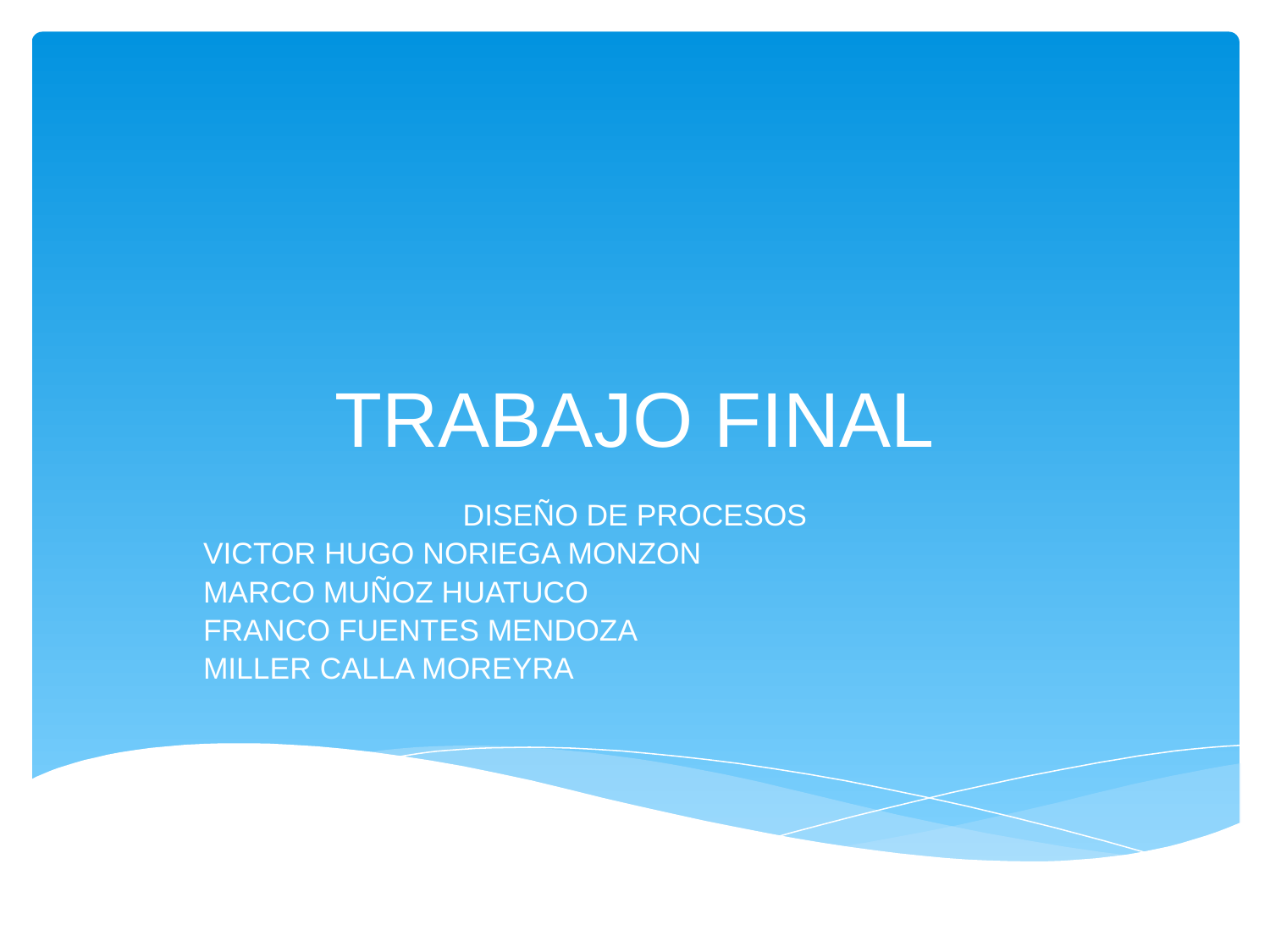

# TRABAJO FINAL
DISEÑO DE PROCESOS
VICTOR HUGO NORIEGA MONZON
MARCO MUÑOZ HUATUCO
FRANCO FUENTES MENDOZA
MILLER CALLA MOREYRA